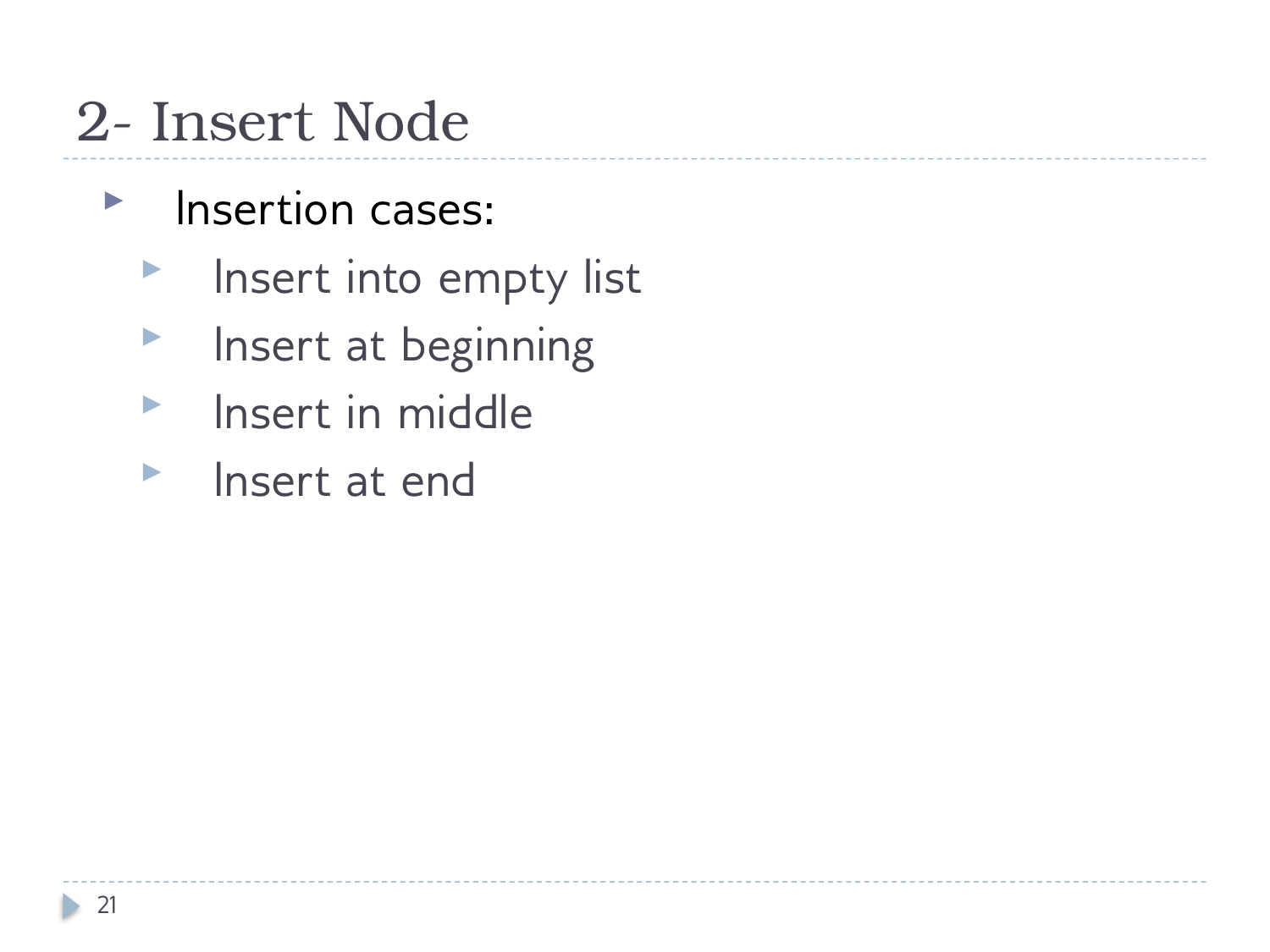

# 2- Insert Node
Insertion cases:
Insert into empty list
Insert at beginning
Insert in middle
Insert at end

21